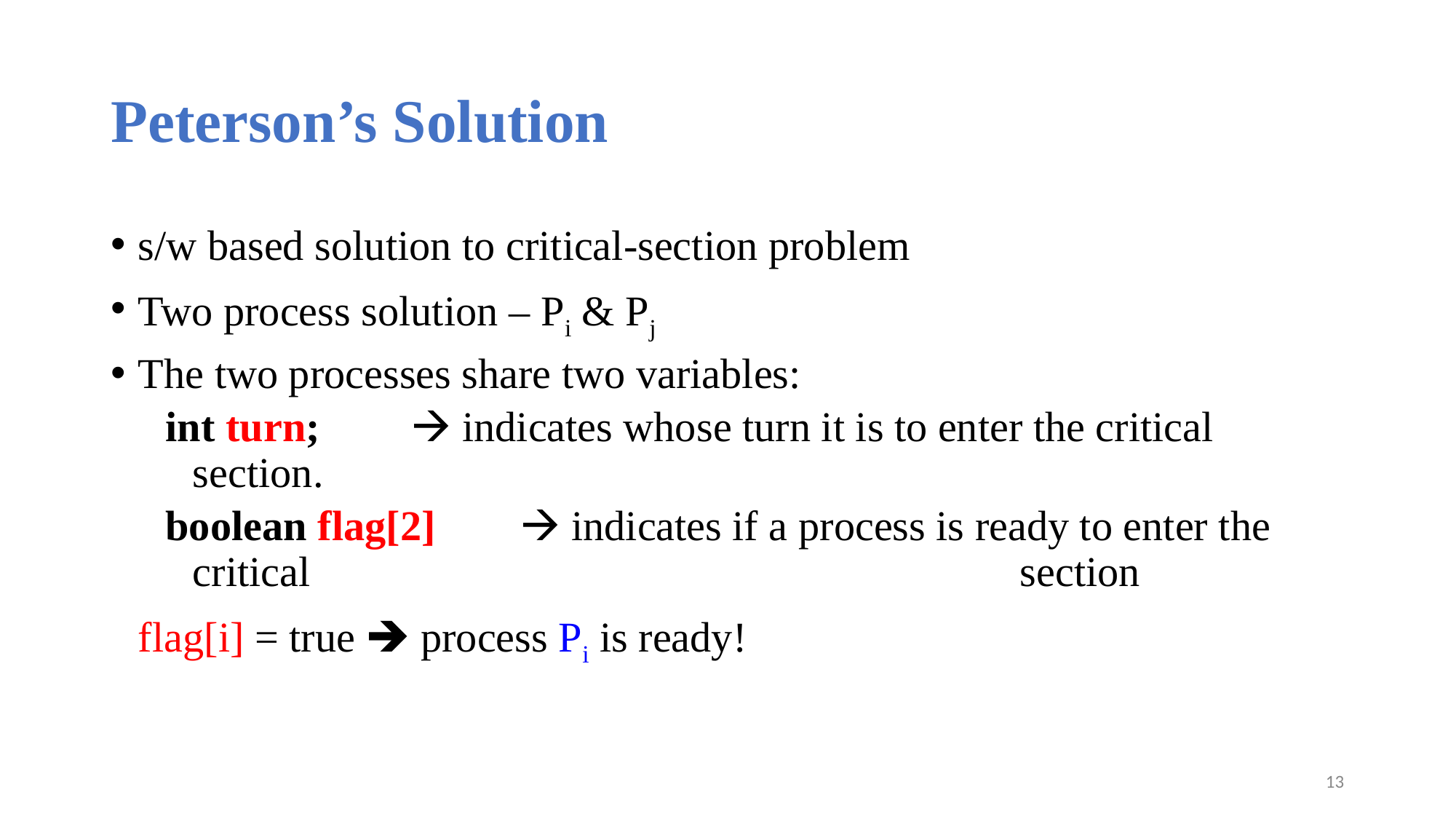

# Peterson’s Solution
s/w based solution to critical-section problem
Two process solution – Pi & Pj
The two processes share two variables:
int turn; 	🡪 indicates whose turn it is to enter the critical section.
boolean flag[2]	🡪 indicates if a process is ready to enter the critical 						      section
	flag[i] = true 🡺 process Pi is ready!

13